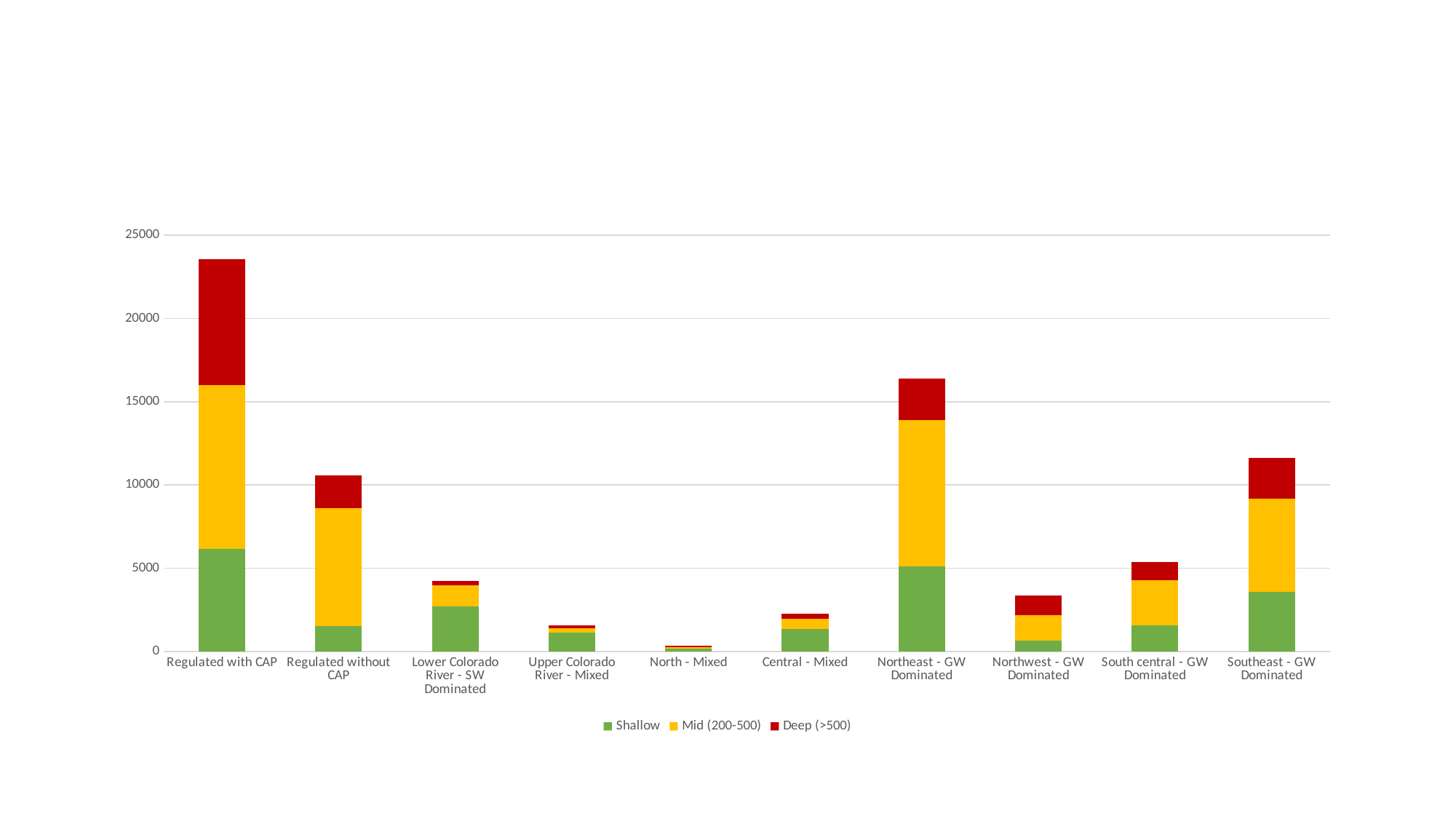

#

### Chart

| Category | Shallow | Mid (200-500) | Deep (>500) |
|---|---|---|---|
| Regulated with CAP | 6174.0 | 9825.0 | 7572.0 |
| Regulated without CAP | 1509.0 | 7103.0 | 1986.0 |
| Lower Colorado River - SW Dominated | 2703.0 | 1293.0 | 259.0 |
| Upper Colorado River - Mixed | 1124.0 | 282.0 | 169.0 |
| North - Mixed | 164.0 | 111.0 | 54.0 |
| Central - Mixed | 1363.0 | 623.0 | 265.0 |
| Northeast - GW Dominated | 5096.0 | 8817.0 | 2484.0 |
| Northwest - GW Dominated | 676.0 | 1494.0 | 1207.0 |
| South central - GW Dominated | 1564.0 | 2719.0 | 1113.0 |
| Southeast - GW Dominated | 3571.0 | 5596.0 | 2440.0 |